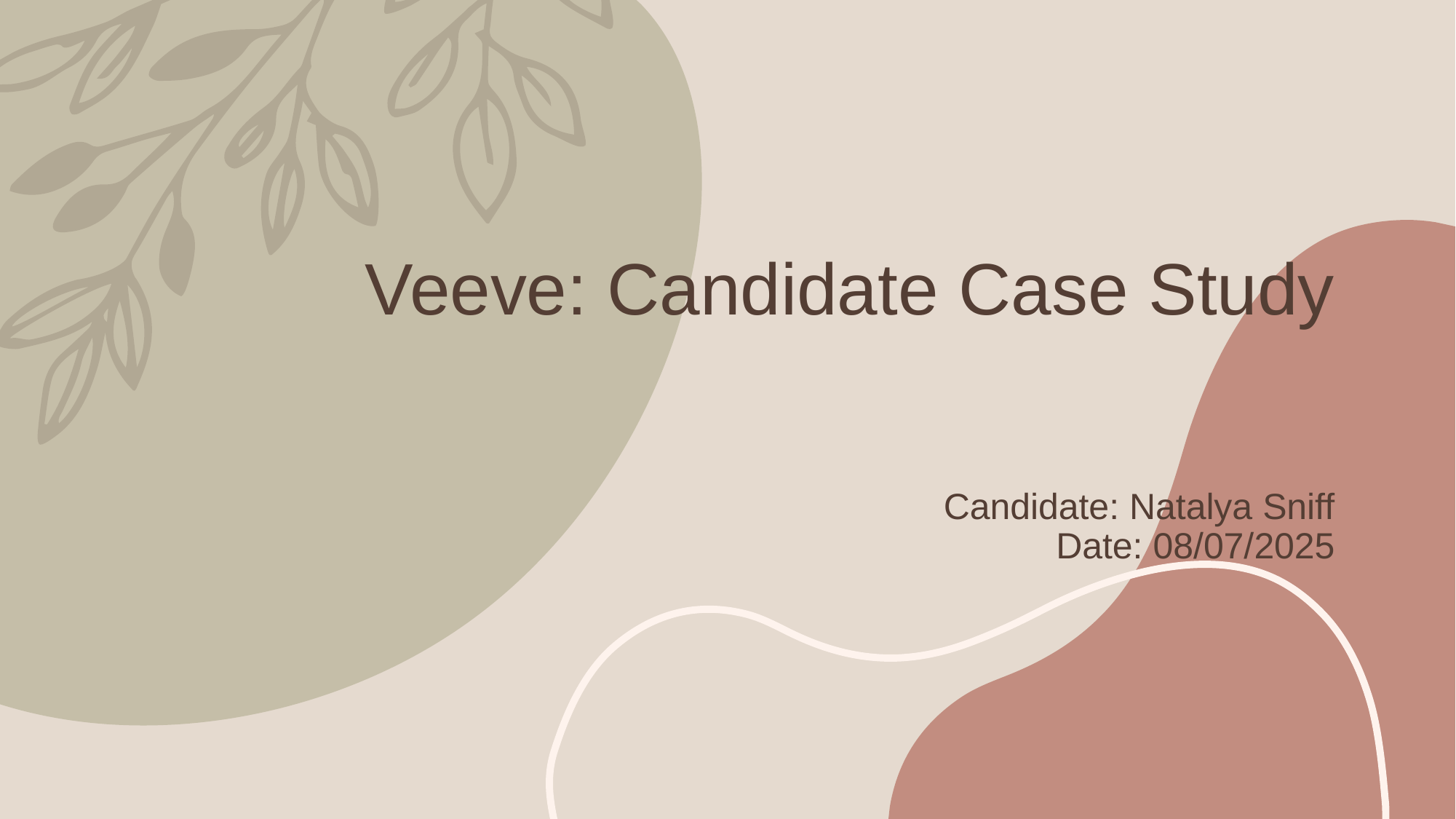

# Veeve: Candidate Case Study Candidate: Natalya Sniff Date: 08/07/2025